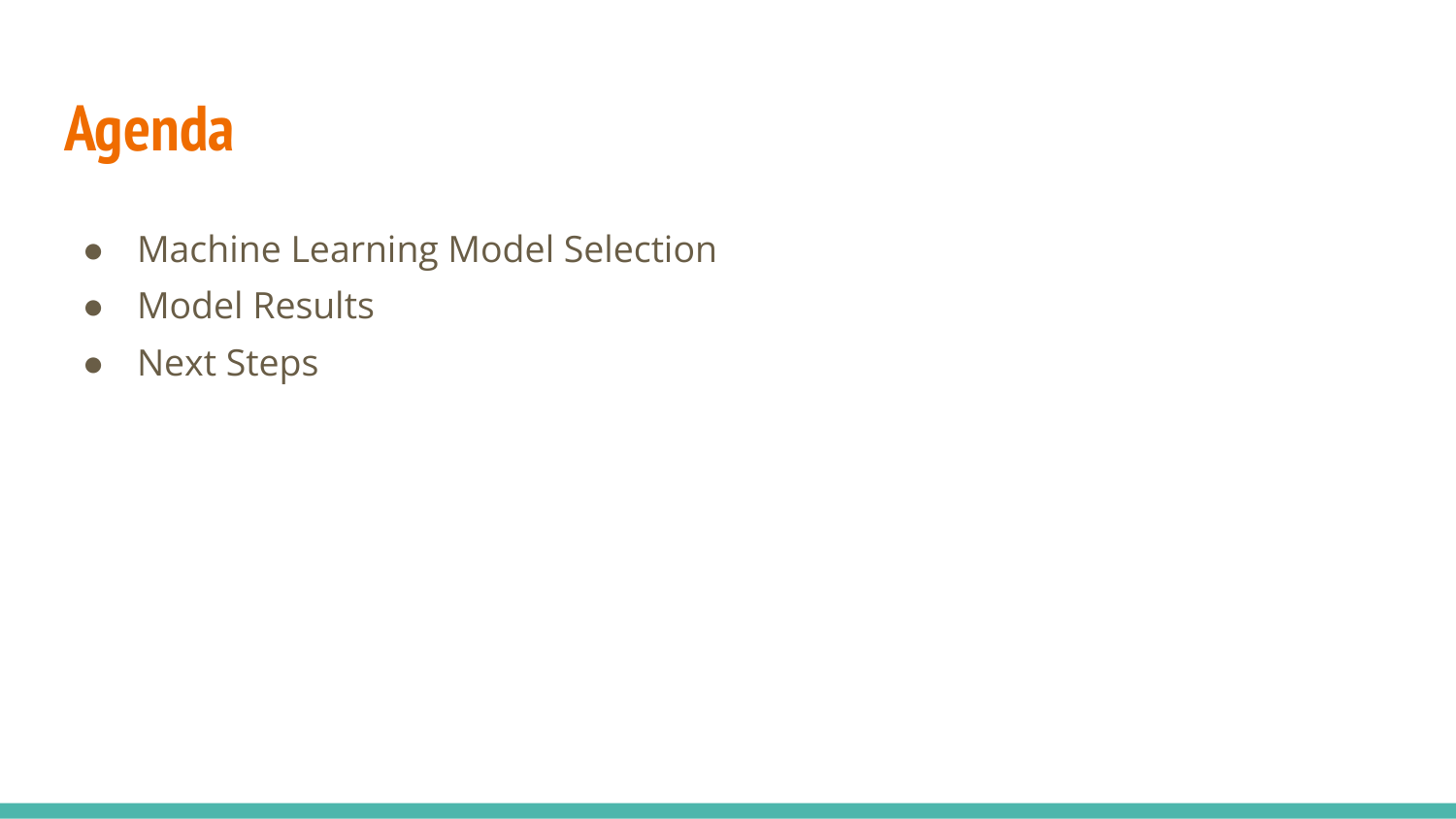

# Agenda
Machine Learning Model Selection
Model Results
Next Steps